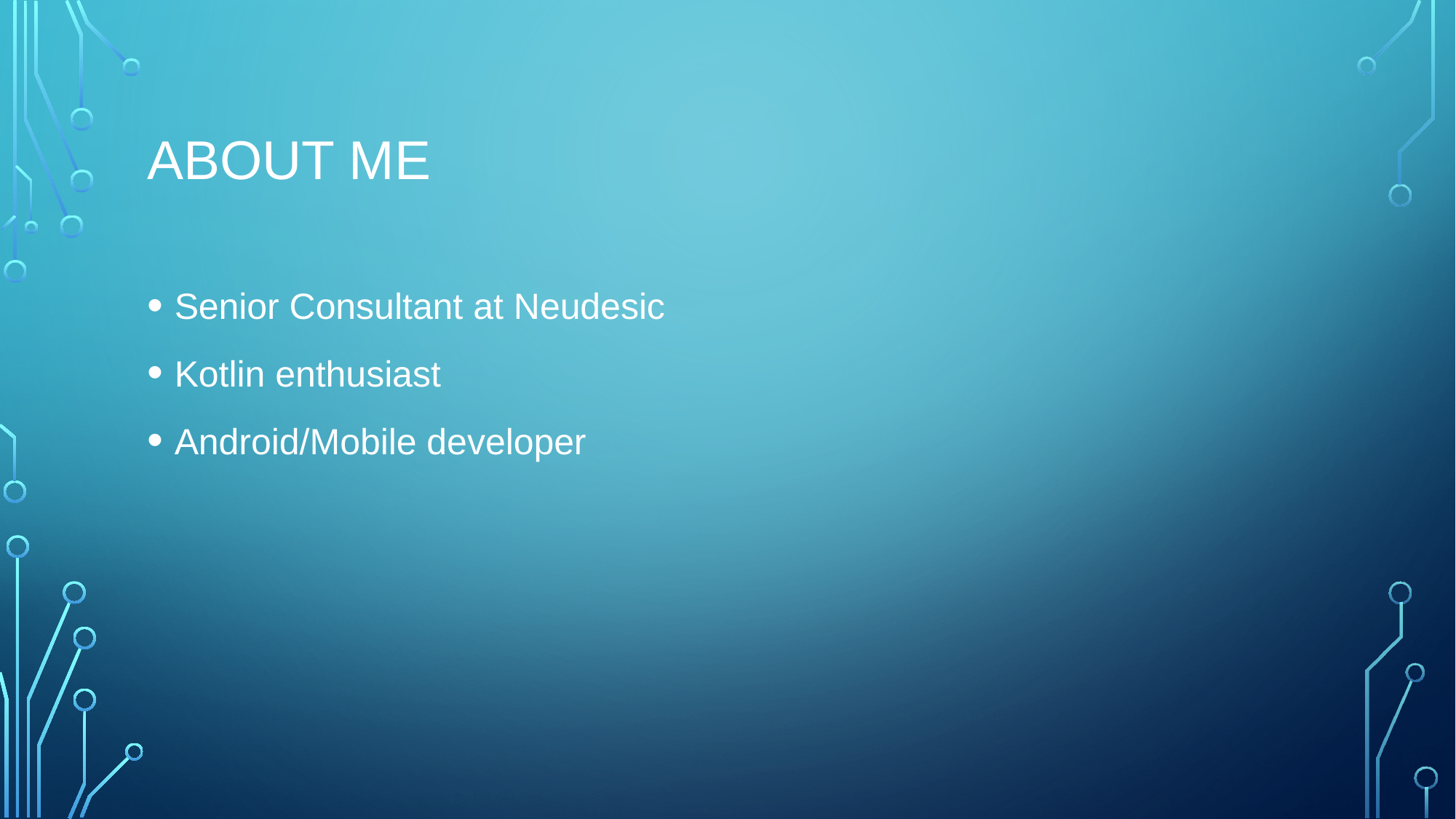

# About me
Senior Consultant at Neudesic
Kotlin enthusiast
Android/Mobile developer